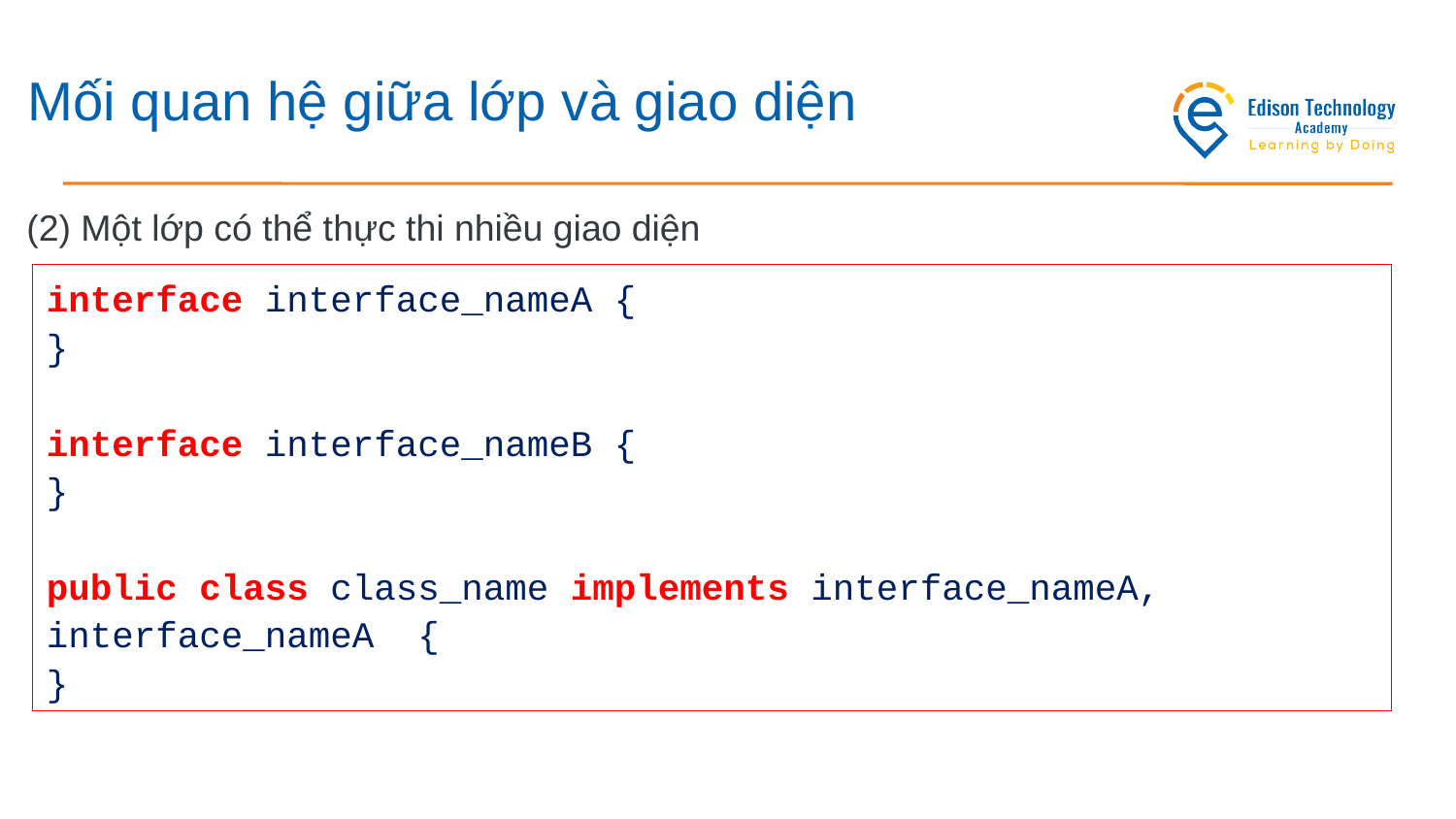

# Mối quan hệ giữa lớp và giao diện
(2) Một lớp có thể thực thi nhiều giao diện
interface interface_nameA {
}

interface interface_nameB {
}

public class class_name implements interface_nameA, interface_nameA  {
}